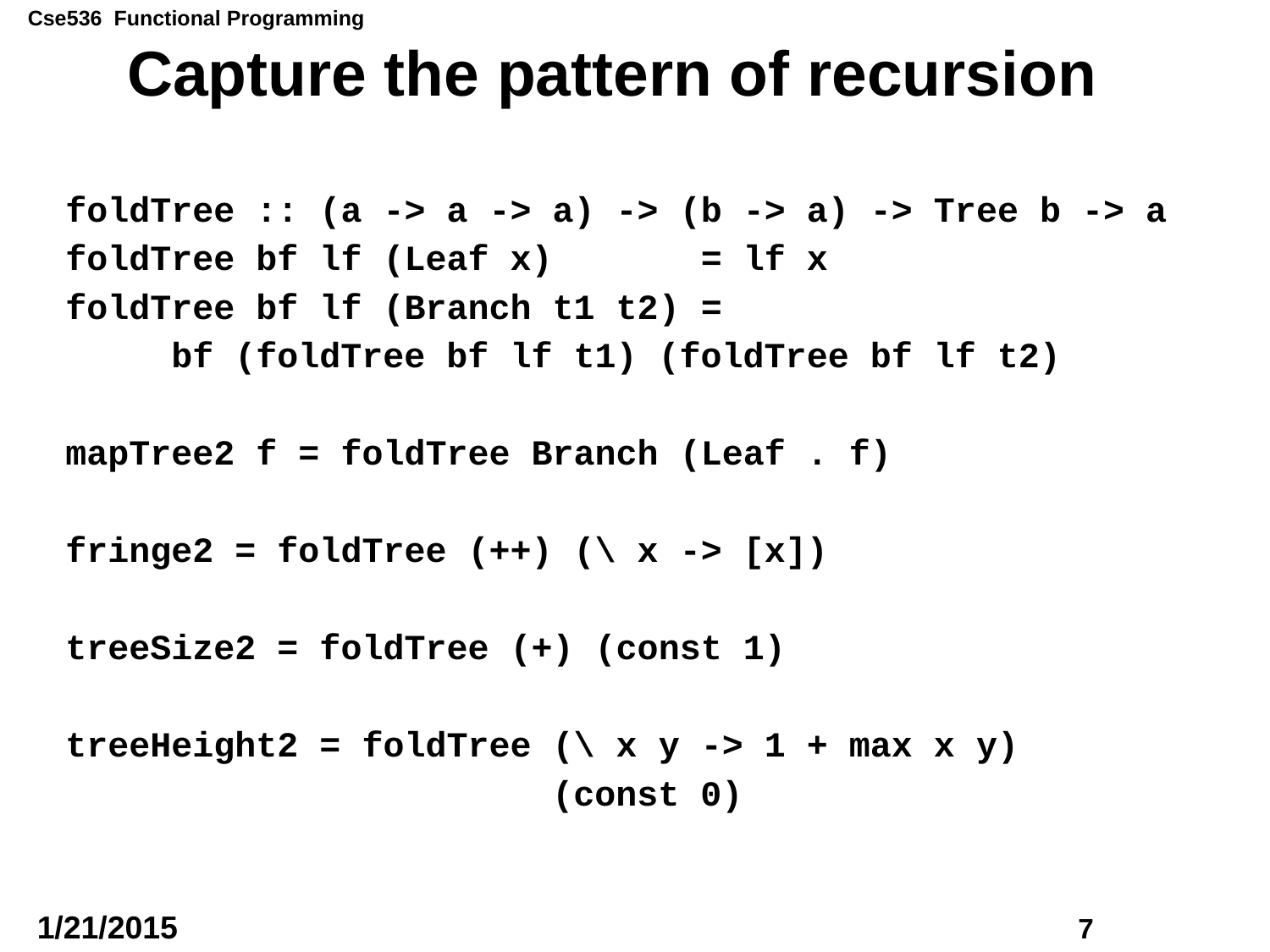

# Capture the pattern of recursion

foldTree :: (a -> a -> a) -> (b -> a) -> Tree b -> a
foldTree bf lf (Leaf x)       = lf x
foldTree bf lf (Branch t1 t2) =
     bf (foldTree bf lf t1) (foldTree bf lf t2)

mapTree2 f = foldTree Branch (Leaf . f)

fringe2 = foldTree (++) (\ x -> [x])

treeSize2 = foldTree (+) (const 1)

treeHeight2 = foldTree (\ x y -> 1 + max x y)
                       (const 0)